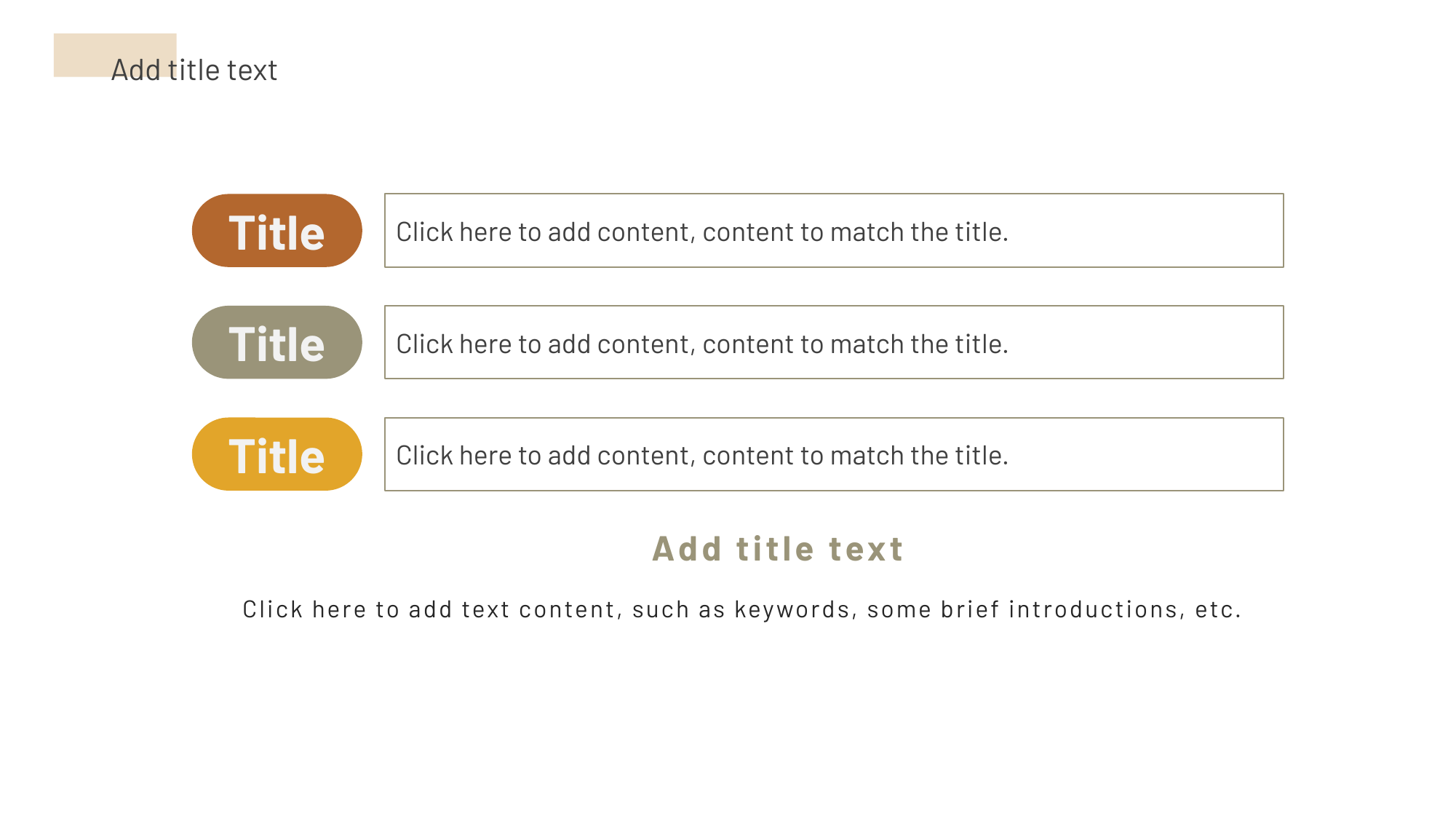

Add title text

Title
Click here to add content, content to match the title.
Title
Click here to add content, content to match the title.
Title
Click here to add content, content to match the title.
Add title text
Click here to add text content, such as keywords, some brief introductions, etc.